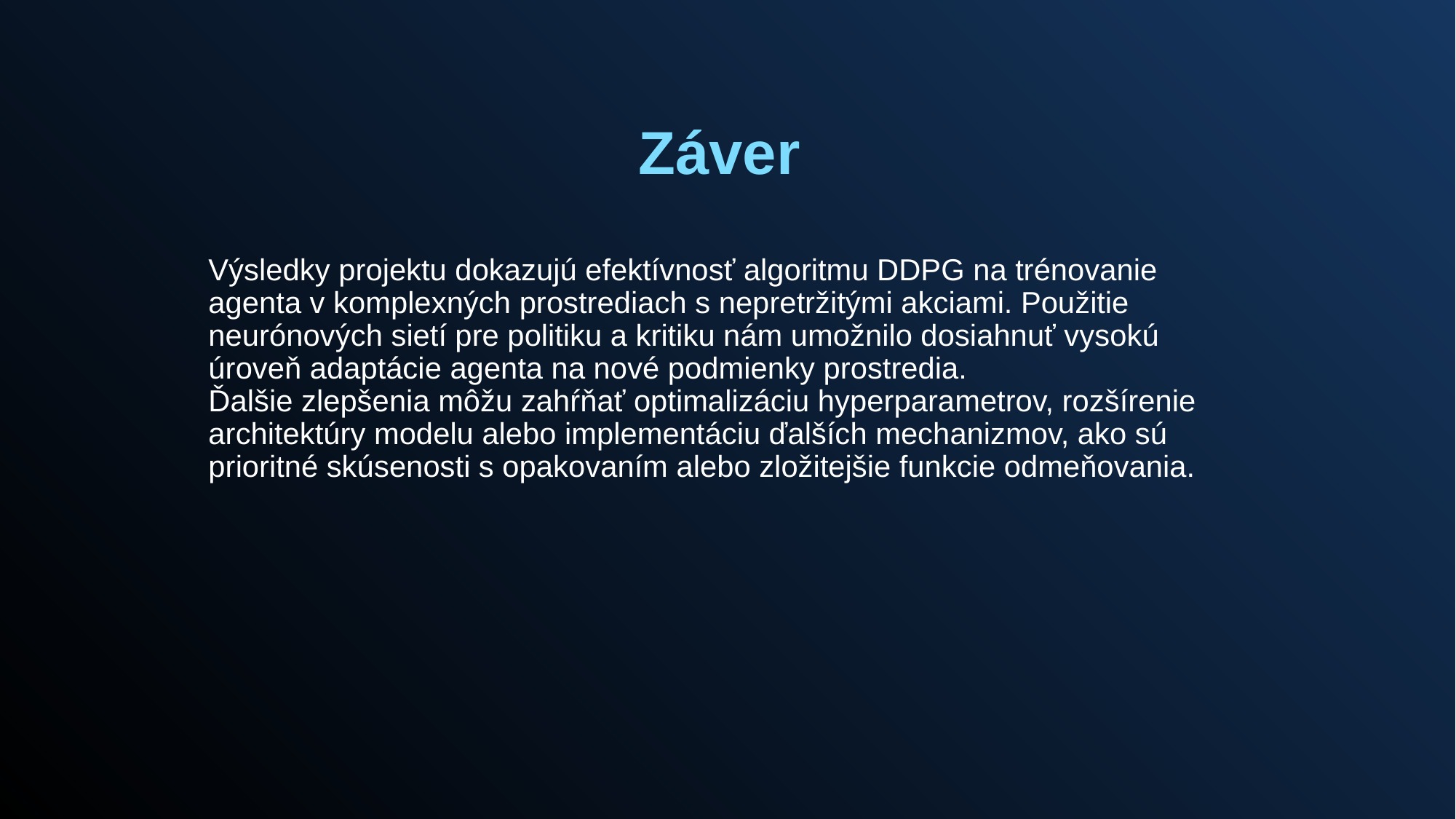

# Záver
Výsledky projektu dokazujú efektívnosť algoritmu DDPG na trénovanie agenta v komplexných prostrediach s nepretržitými akciami. Použitie neurónových sietí pre politiku a kritiku nám umožnilo dosiahnuť vysokú úroveň adaptácie agenta na nové podmienky prostredia.
Ďalšie zlepšenia môžu zahŕňať optimalizáciu hyperparametrov, rozšírenie architektúry modelu alebo implementáciu ďalších mechanizmov, ako sú prioritné skúsenosti s opakovaním alebo zložitejšie funkcie odmeňovania.